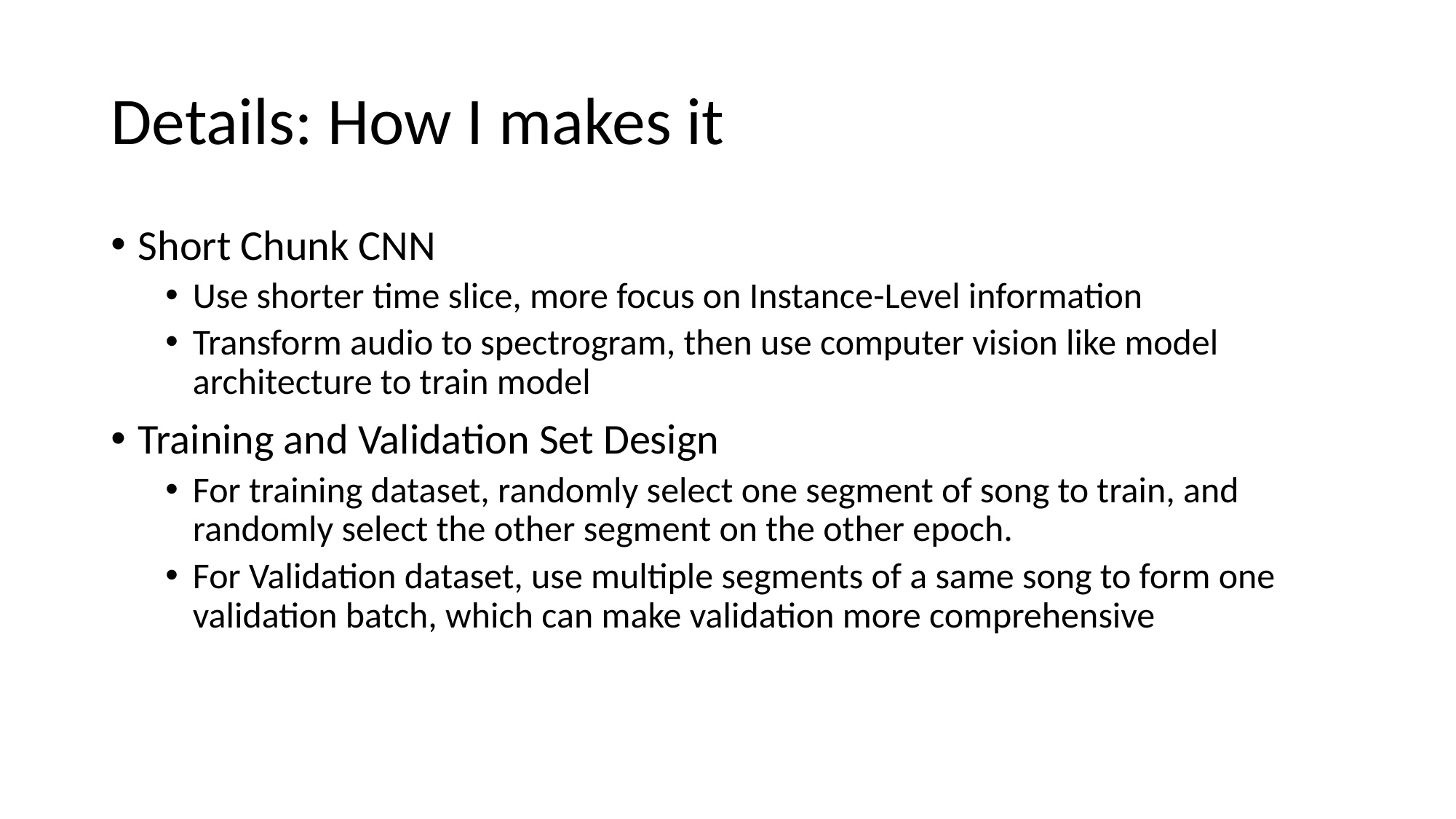

# Details: How I makes it
Short Chunk CNN
Use shorter time slice, more focus on Instance-Level information
Transform audio to spectrogram, then use computer vision like model architecture to train model
Training and Validation Set Design
For training dataset, randomly select one segment of song to train, and randomly select the other segment on the other epoch.
For Validation dataset, use multiple segments of a same song to form one validation batch, which can make validation more comprehensive